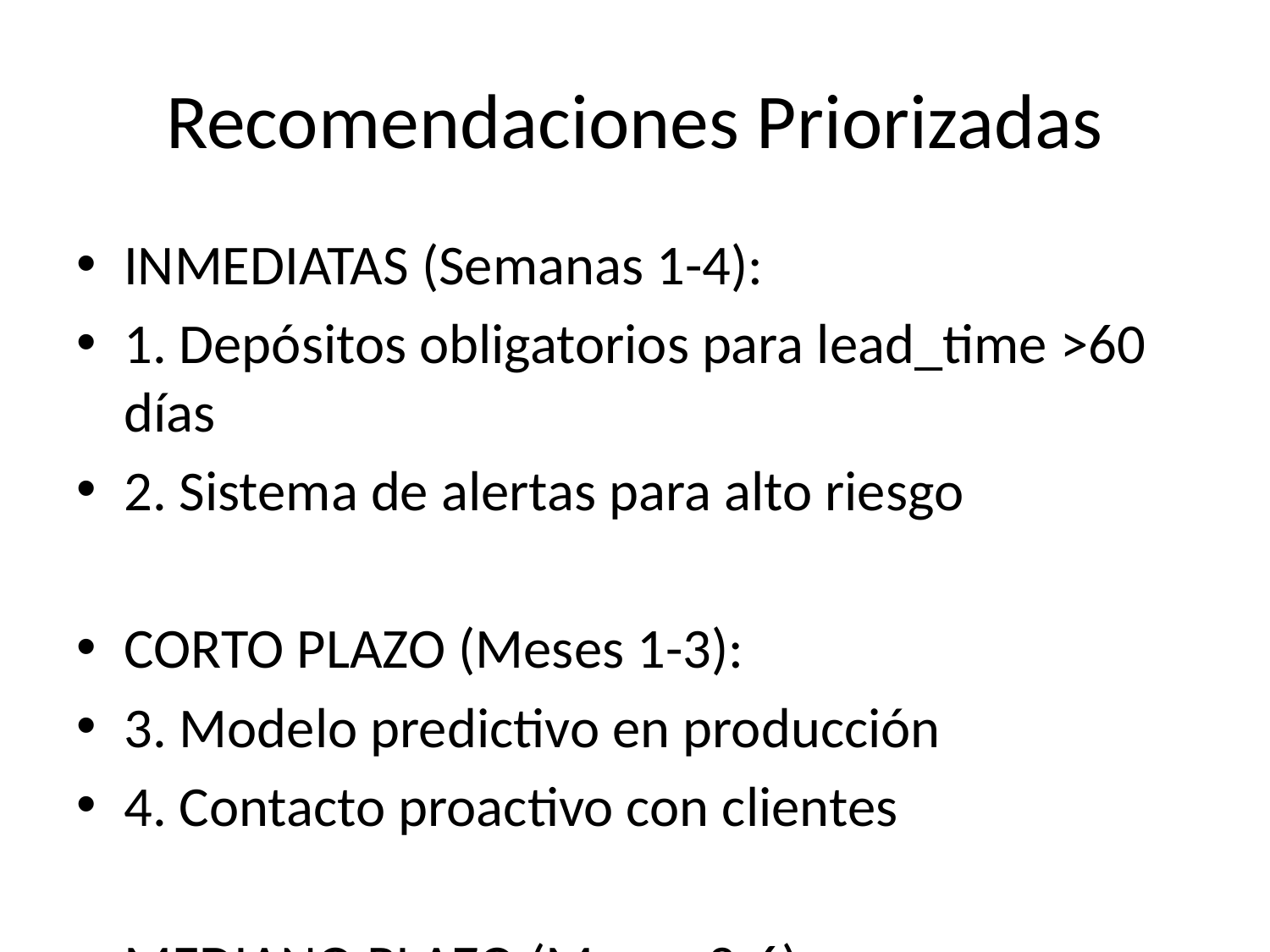

# Recomendaciones Priorizadas
INMEDIATAS (Semanas 1-4):
1. Depósitos obligatorios para lead_time >60 días
2. Sistema de alertas para alto riesgo

CORTO PLAZO (Meses 1-3):
3. Modelo predictivo en producción
4. Contacto proactivo con clientes

MEDIANO PLAZO (Meses 3-6):
5. Pricing dinámico
6. Overbooking inteligente